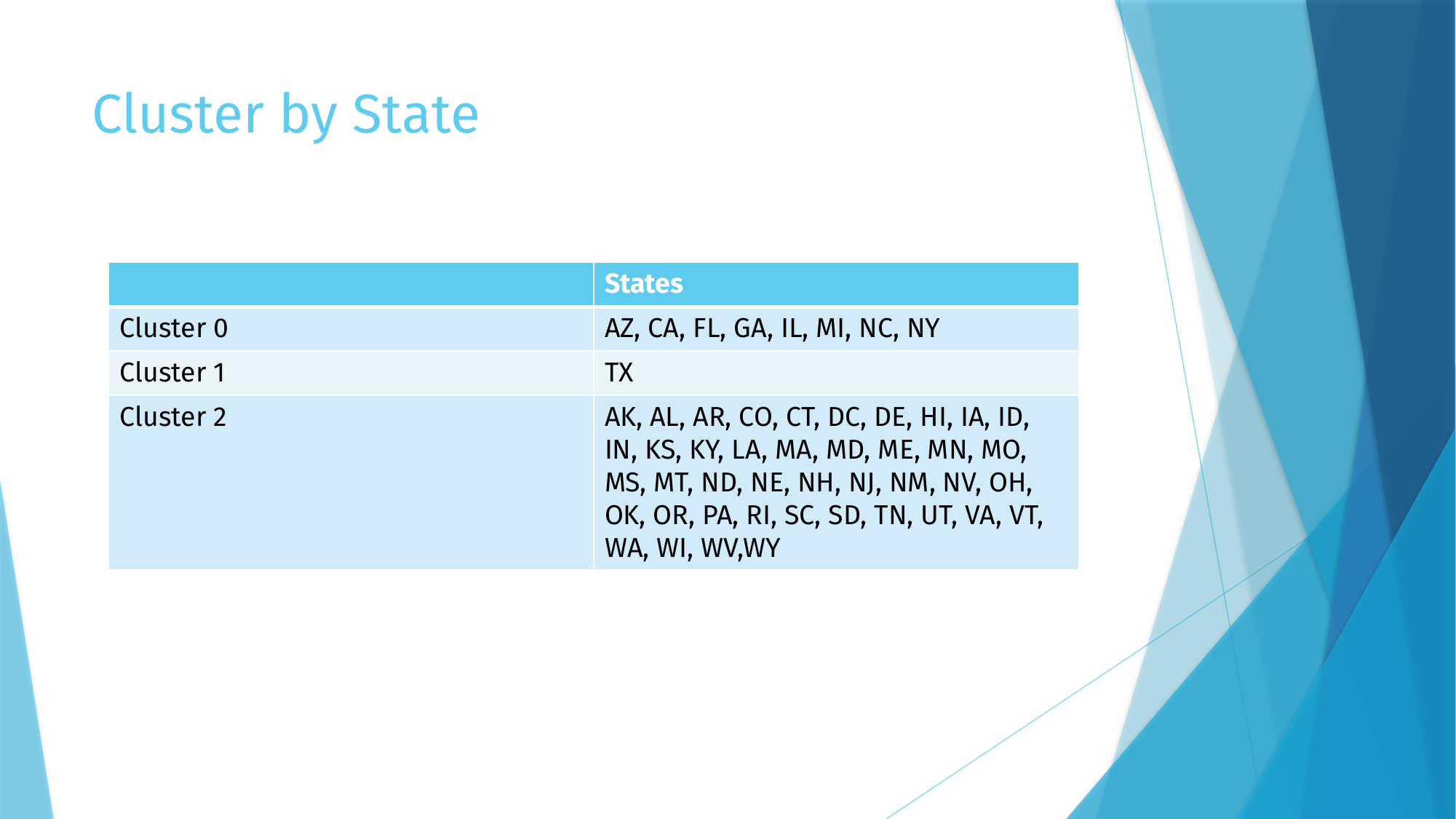

# Cluster by State
|  | States |
| --- | --- |
| Cluster 0 | AZ, CA, FL, GA, IL, MI, NC, NY |
| Cluster 1 | TX |
| Cluster 2 | AK, AL, AR, CO, CT, DC, DE, HI, IA, ID, IN, KS, KY, LA, MA, MD, ME, MN, MO, MS, MT, ND, NE, NH, NJ, NM, NV, OH, OK, OR, PA, RI, SC, SD, TN, UT, VA, VT, WA, WI, WV,WY |